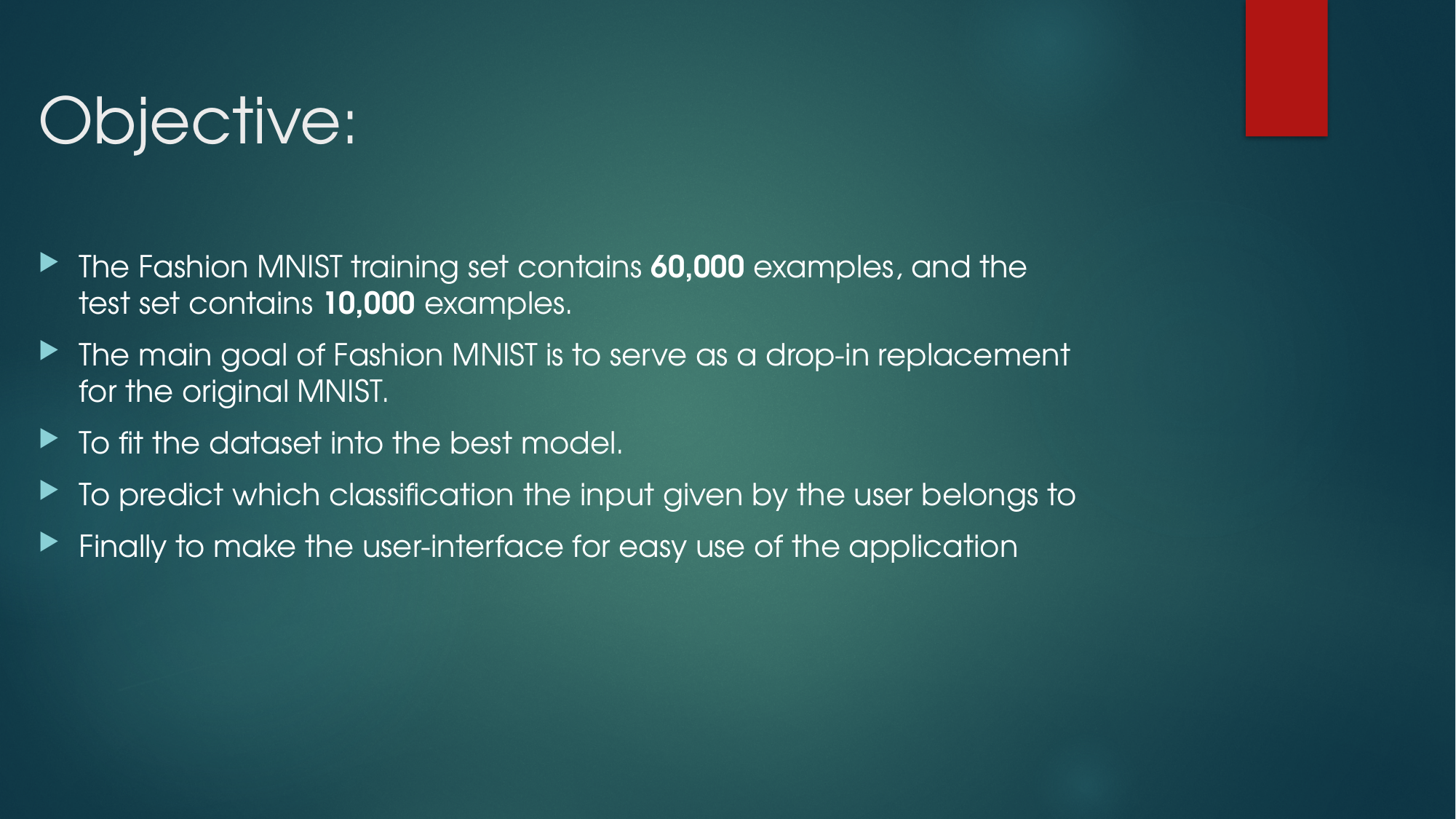

# Objective:
The Fashion MNIST training set contains 60,000 examples, and the test set contains 10,000 examples.
The main goal of Fashion MNIST is to serve as a drop-in replacement for the original MNIST.
To fit the dataset into the best model.
To predict which classification the input given by the user belongs to
Finally to make the user-interface for easy use of the application